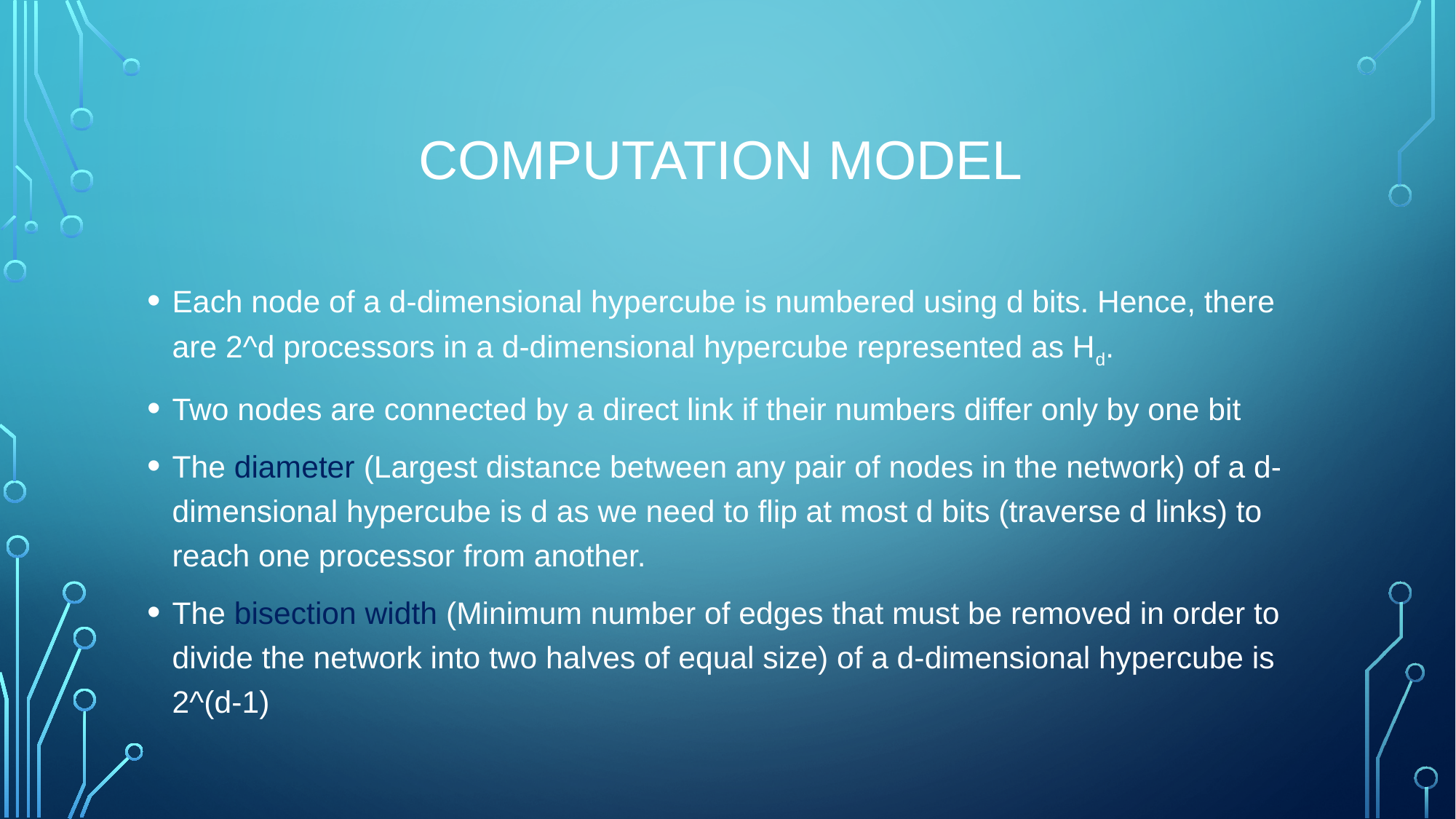

# Computation Model
Each node of a d-dimensional hypercube is numbered using d bits. Hence, there are 2^d processors in a d-dimensional hypercube represented as Hd.
Two nodes are connected by a direct link if their numbers differ only by one bit
The diameter (Largest distance between any pair of nodes in the network) of a d-dimensional hypercube is d as we need to flip at most d bits (traverse d links) to reach one processor from another.
The bisection width (Minimum number of edges that must be removed in order to divide the network into two halves of equal size) of a d-dimensional hypercube is 2^(d-1)